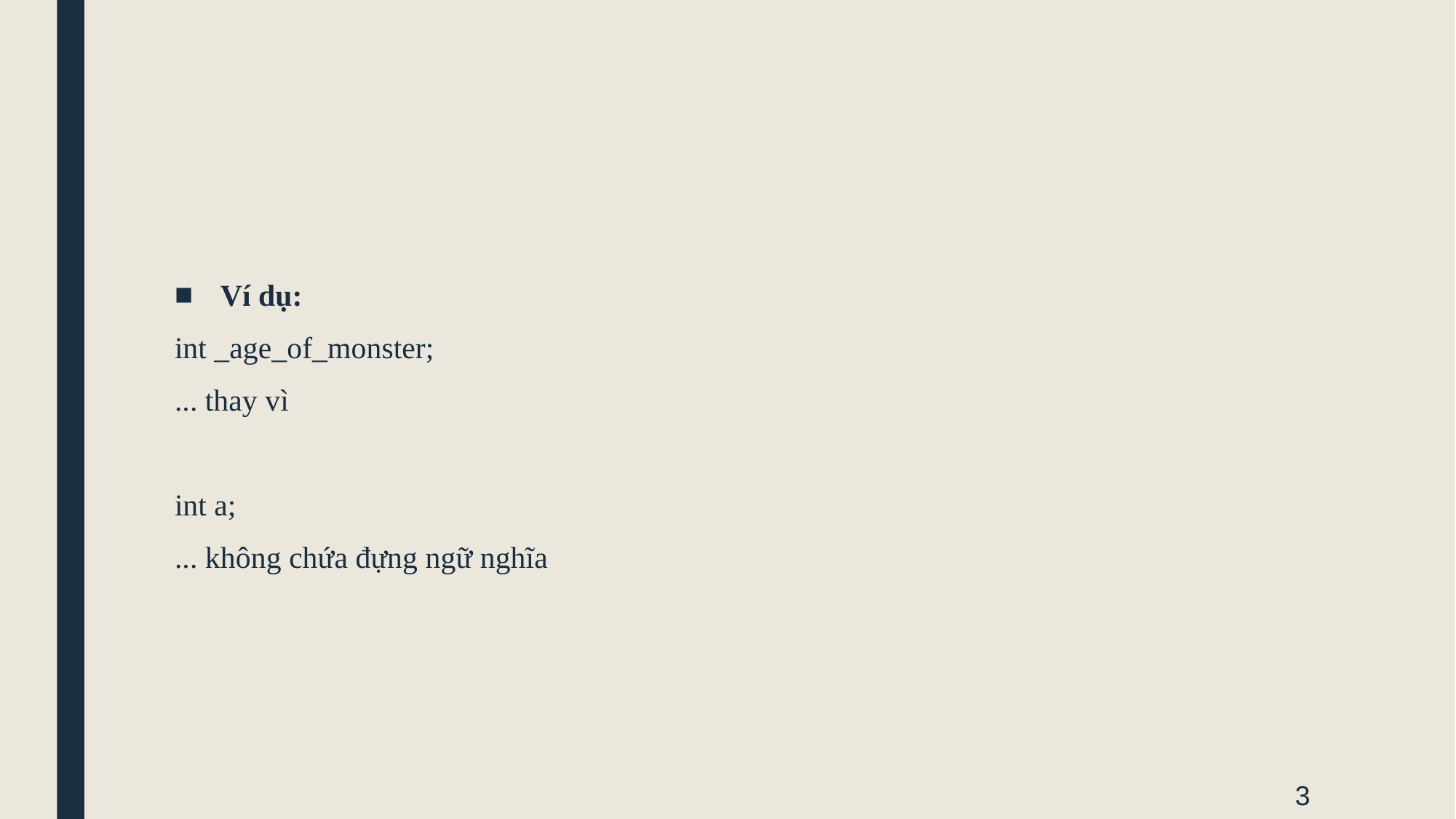

#
Ví dụ:
int _age_of_monster;
... thay vì

int a;
... không chứa đựng ngữ nghĩa

3